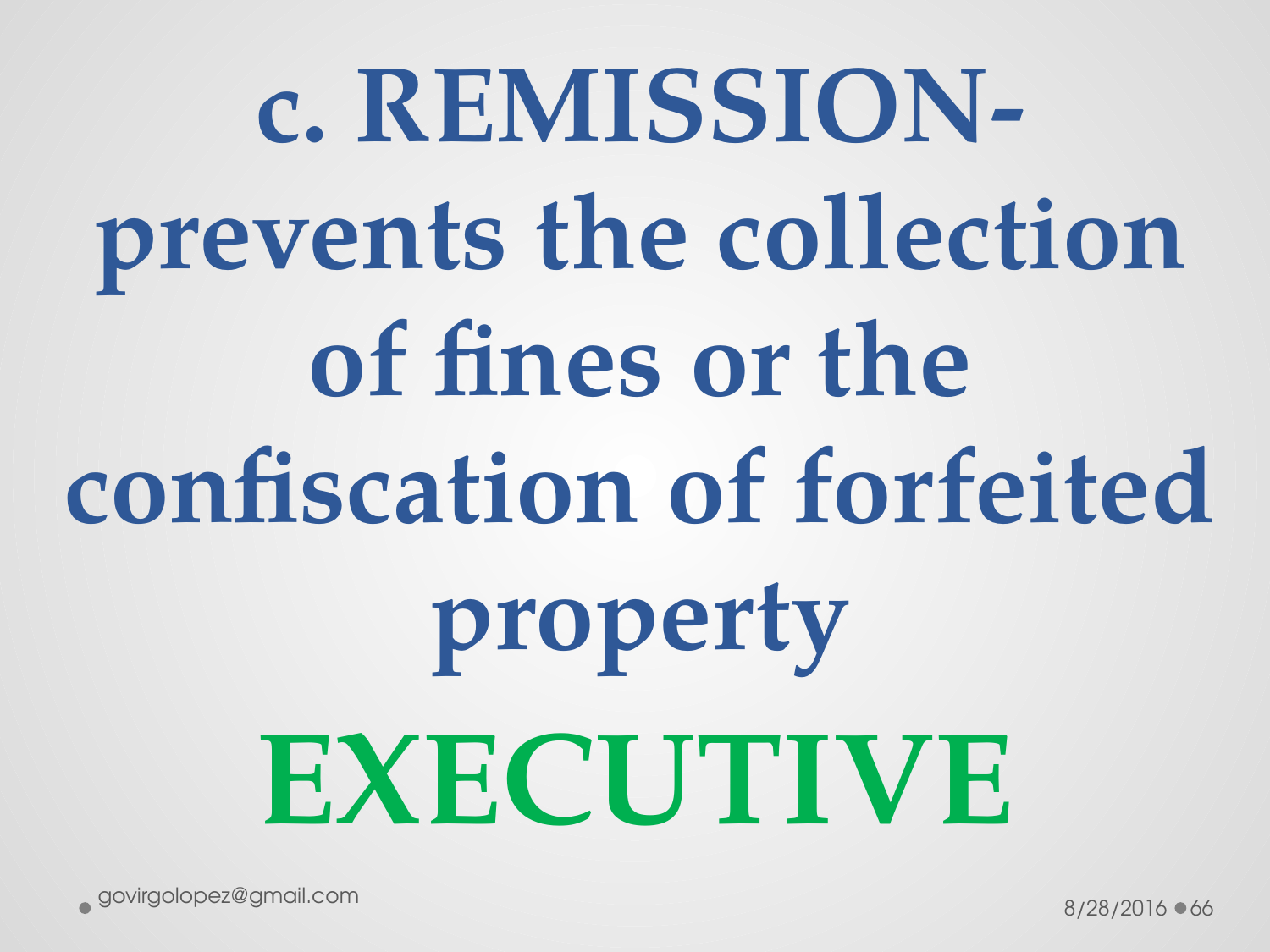

# c. REMISSION-prevents the collection of fines or the confiscation of forfeited property
EXECUTIVE

govirgolopez@gmail.com

8/28/2016
66